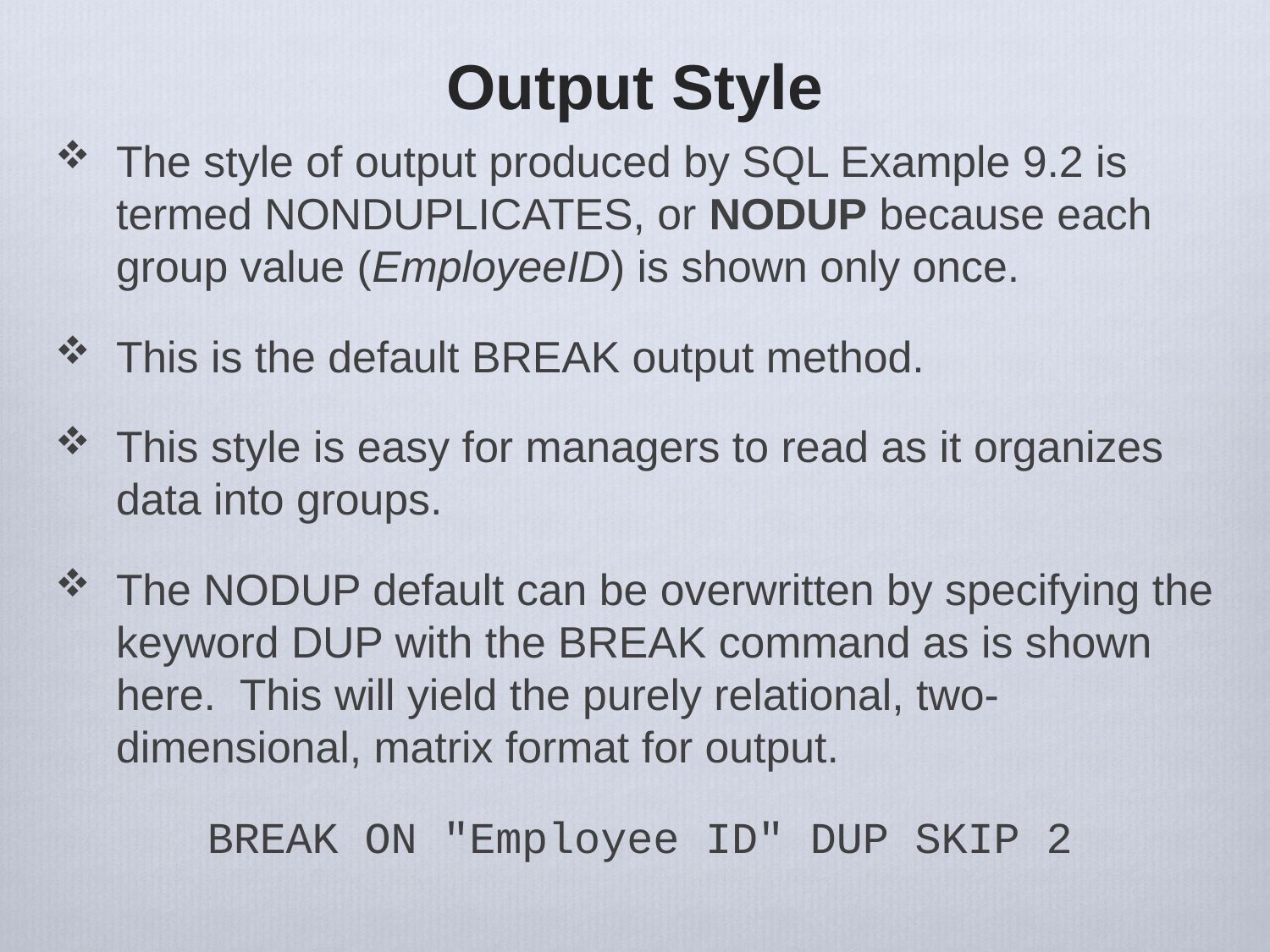

# Output Style
The style of output produced by SQL Example 9.2 is termed NONDUPLICATES, or NODUP because each group value (EmployeeID) is shown only once.
This is the default BREAK output method.
This style is easy for managers to read as it organizes data into groups.
The NODUP default can be overwritten by specifying the keyword DUP with the BREAK command as is shown here.  This will yield the purely relational, two-dimensional, matrix format for output.
BREAK ON "Employee ID" DUP SKIP 2